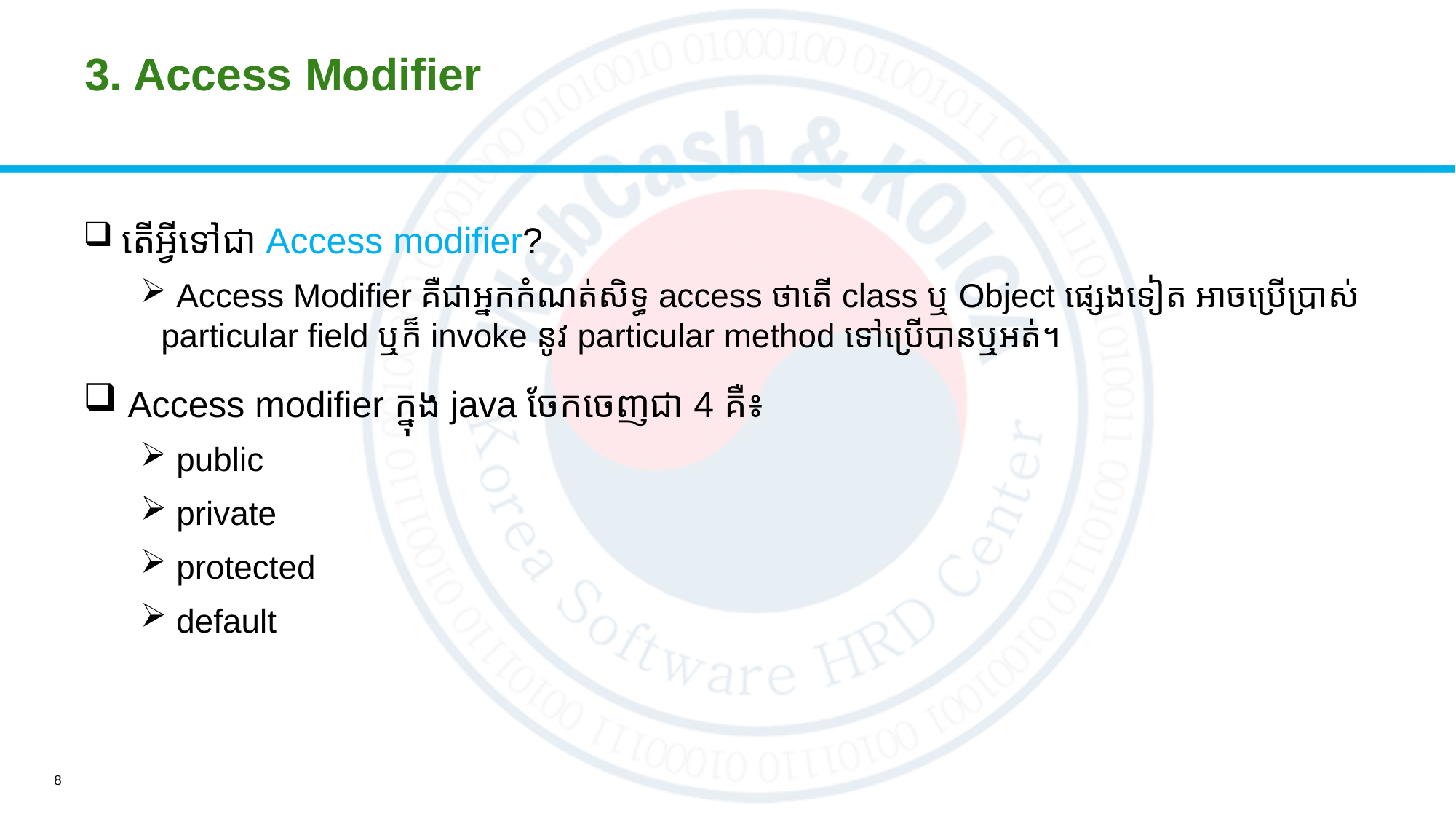

# 3. Access Modifier
 តើអ្វីទៅជា Access modifier?
 Access Modifier គឺជាអ្នកកំណត់សិទ្ធ access ថាតើ class ឬ​ Object ផ្សេងទៀត អាចប្រើប្រាស់​ particular field ឬក៏ invoke នូវ particular method ទៅប្រើបានឬអត់។
​​ Access modifier ក្នុង java ចែកចេញជា 4 គឺ៖
​​ public
 private
 protected
 default
8